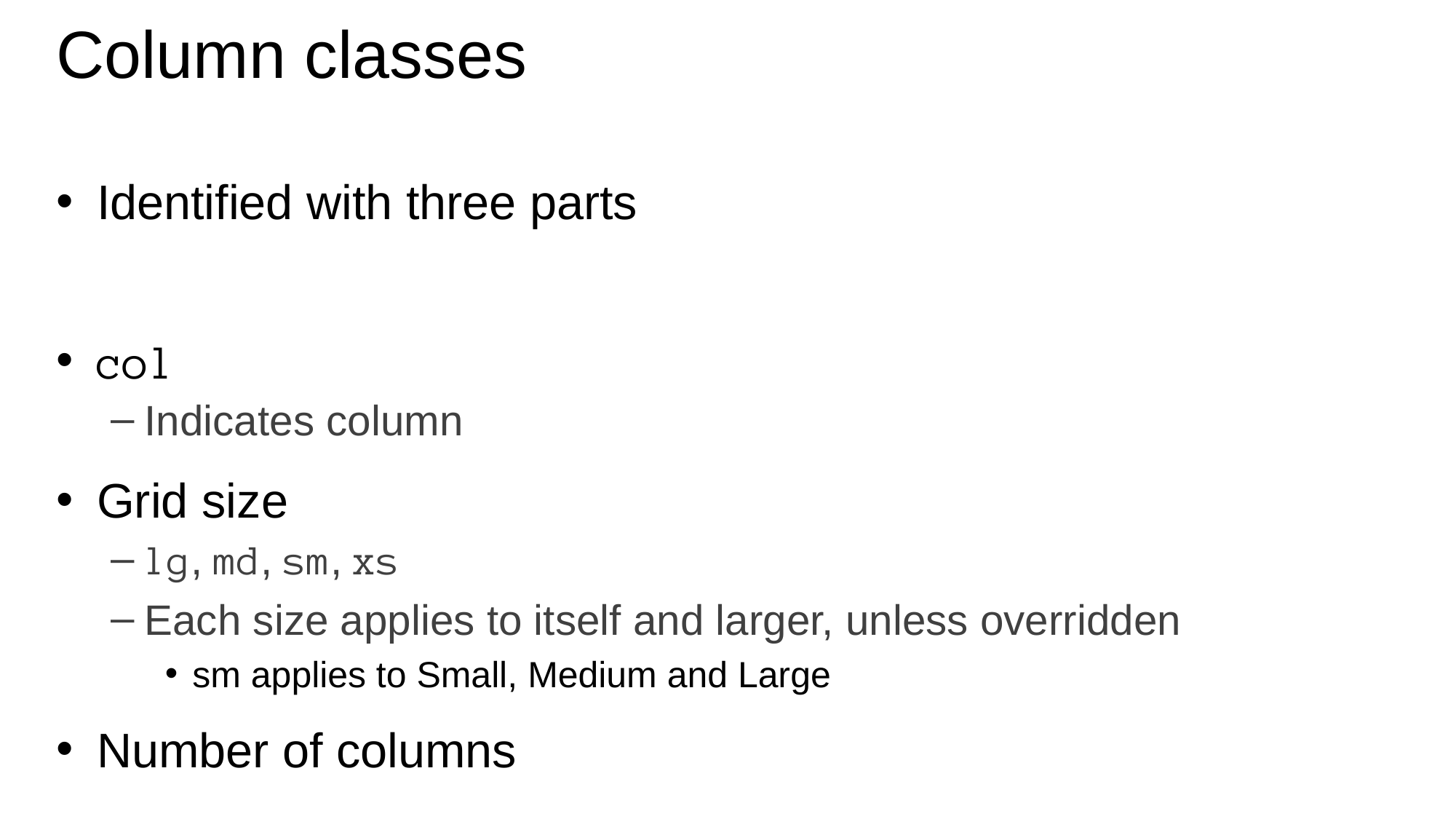

# Column classes
Identified with three parts

col
Indicates column
Grid size
lg, md, sm, xs
Each size applies to itself and larger, unless overridden
sm applies to Small, Medium and Large
Number of columns